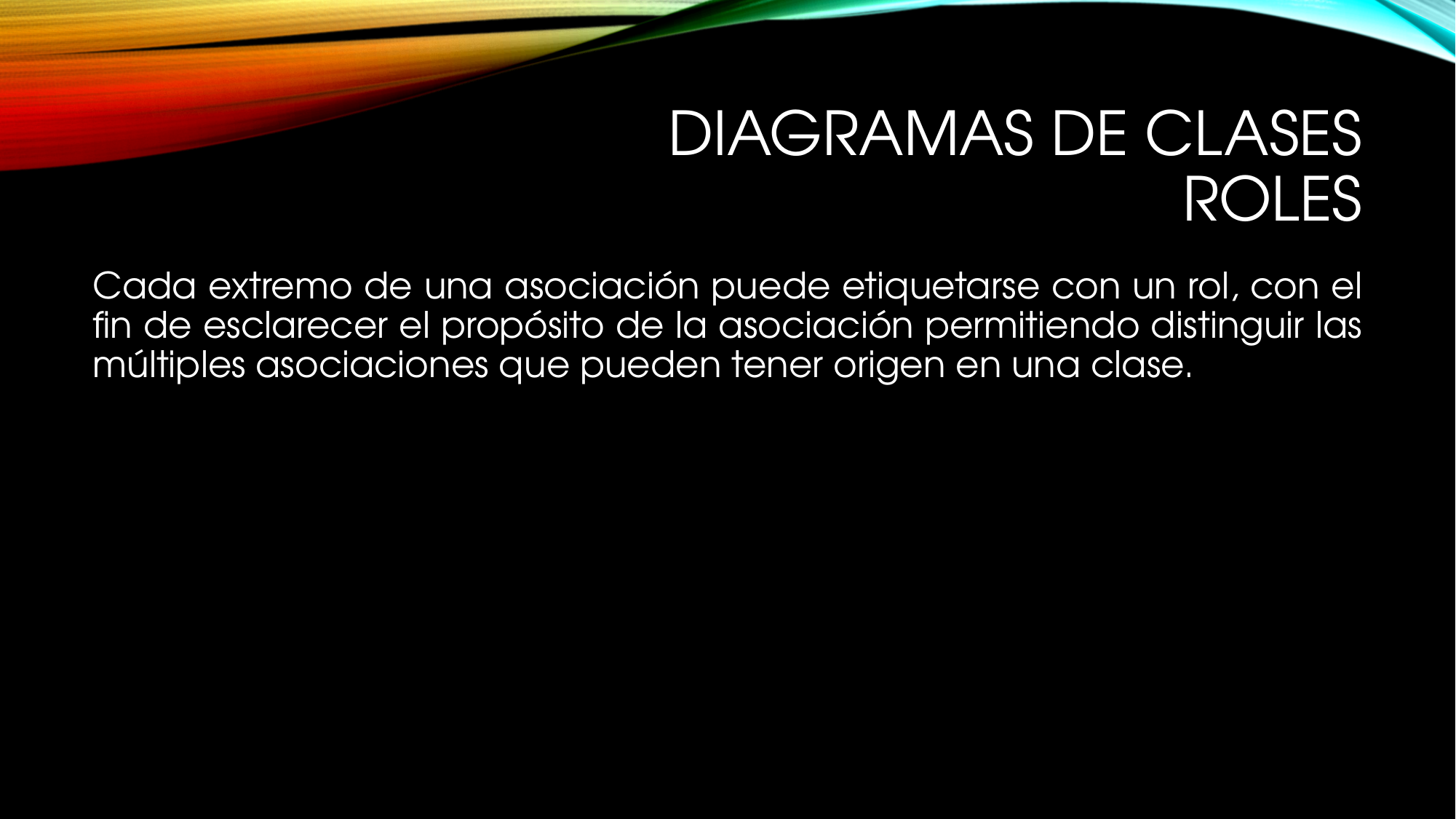

# Diagramas de clases Roles
Cada extremo de una asociación puede etiquetarse con un rol, con el fin de esclarecer el propósito de la asociación permitiendo distinguir las múltiples asociaciones que pueden tener origen en una clase.